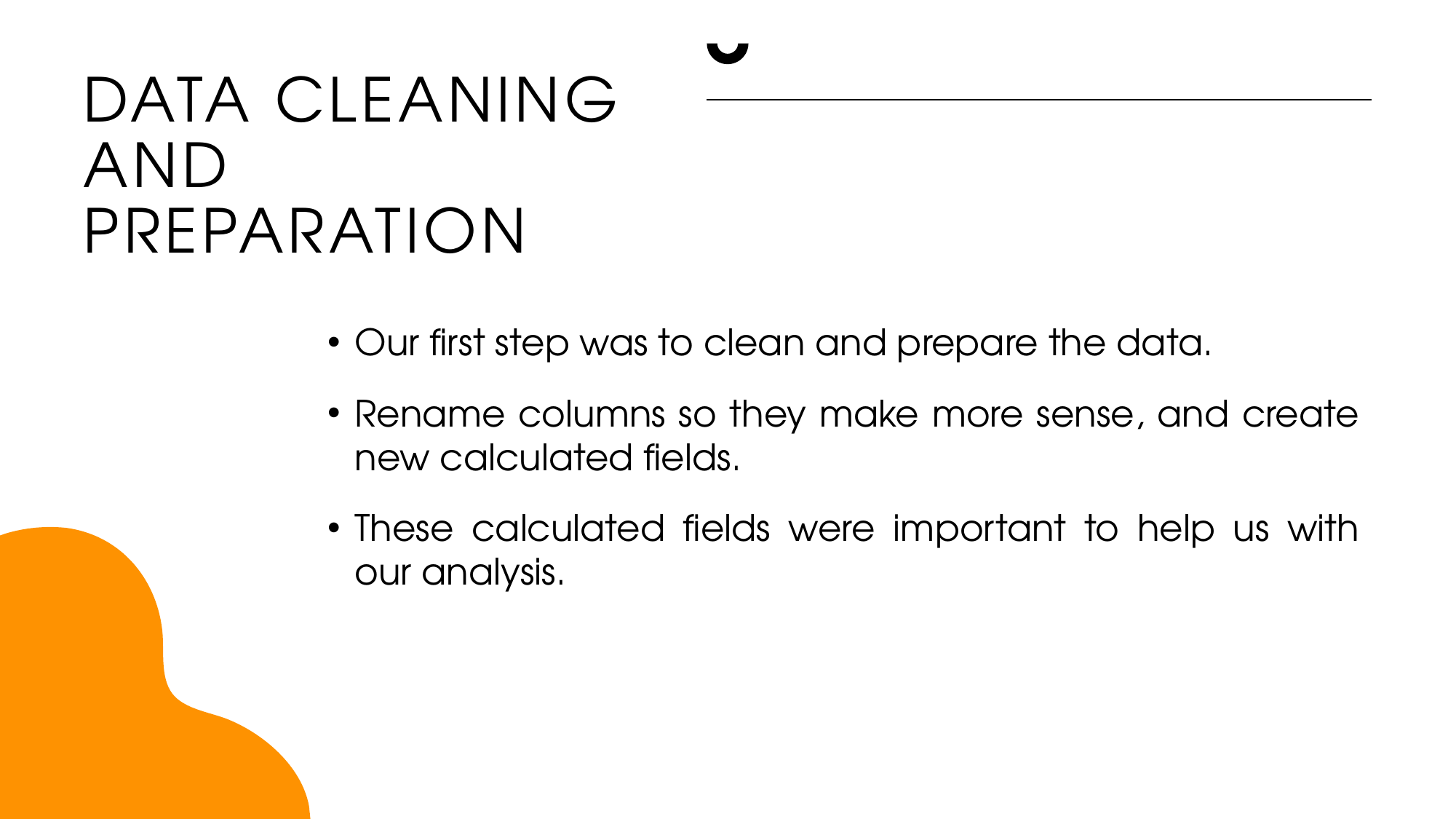

# Data Cleaning and Preparation
Our first step was to clean and prepare the data.
Rename columns so they make more sense, and create new calculated fields.
These calculated fields were important to help us with our analysis.